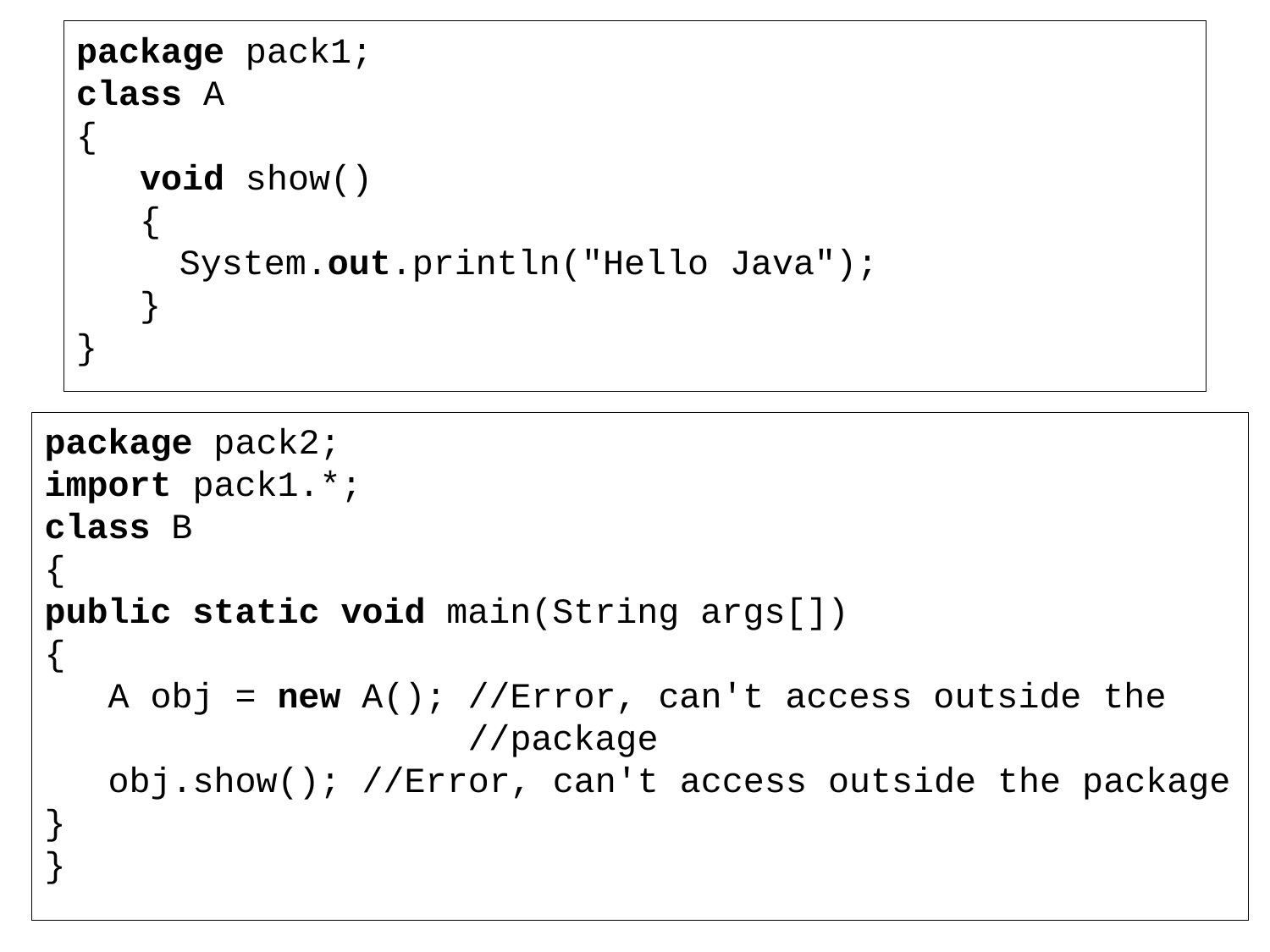

package pack1;
class A
{
void show()
{
	System.out.println("Hello Java");
}
}
package pack2;
import pack1.*;
class B
{
public static void main(String args[])
{
   A obj = new A(); //Error, can't access outside the
                    //package
   obj.show(); //Error, can't access outside the package
}
}